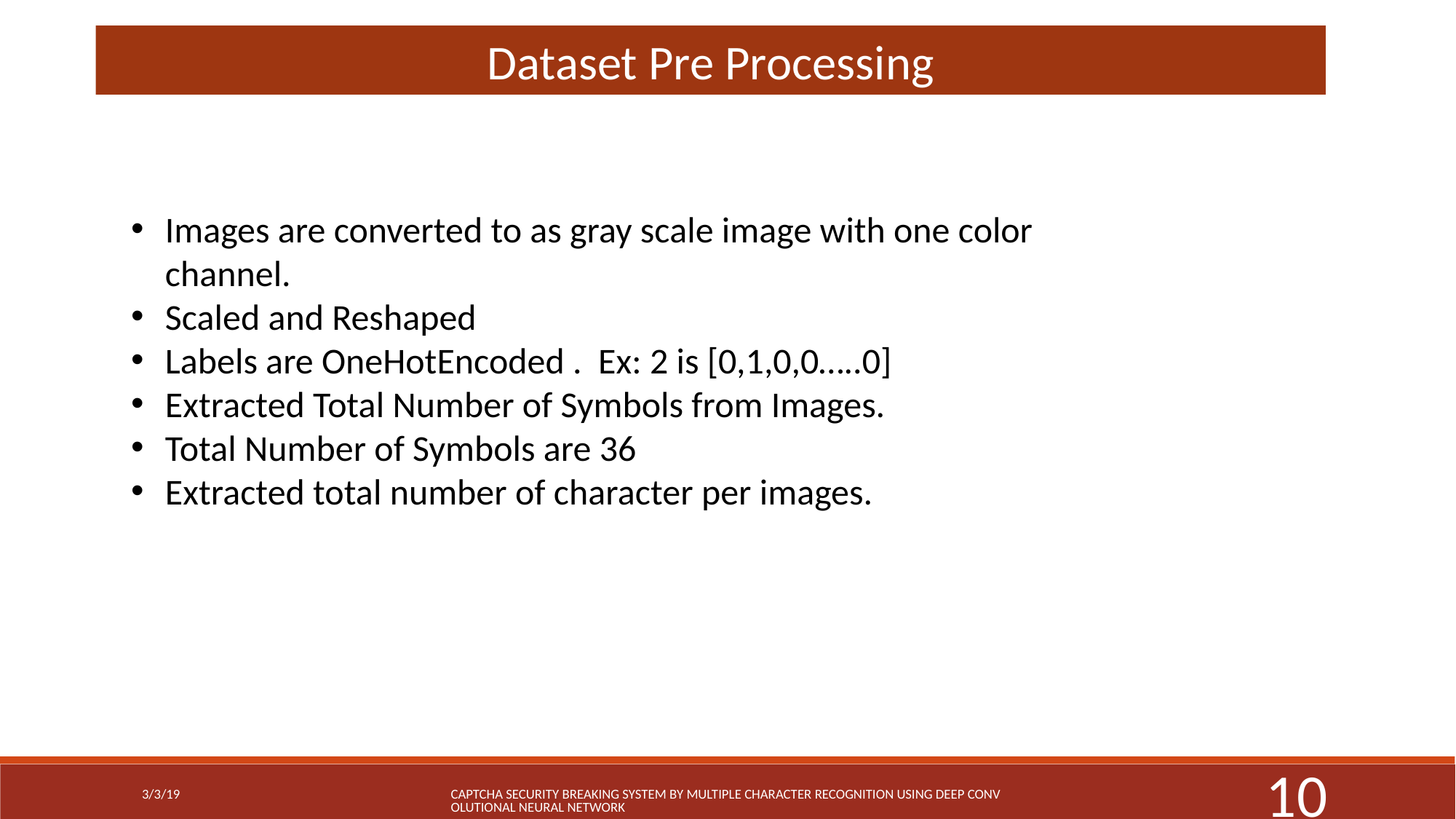

Dataset Pre Processing
Images are converted to as gray scale image with one color channel.
Scaled and Reshaped
Labels are OneHotEncoded .  Ex: 2 is [0,1,0,0…..0]
Extracted Total Number of Symbols from Images.
Total Number of Symbols are 36
Extracted total number of character per images.
3/3/19
CAPTCHA Security Breaking System By Multiple Character Recognition Using Deep Convolutional Neural Network
10